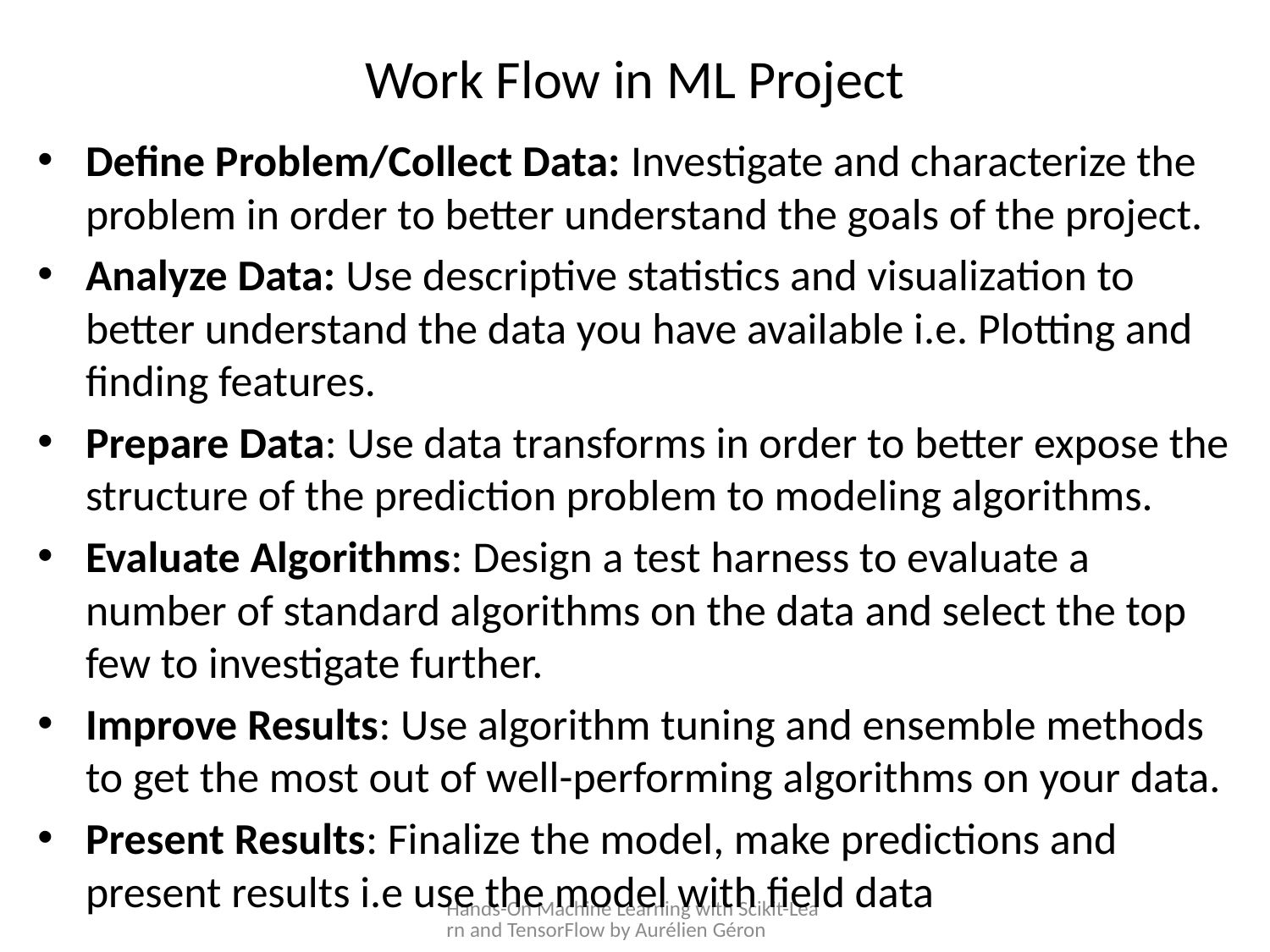

# Work Flow in ML Project
Define Problem/Collect Data: Investigate and characterize the problem in order to better understand the goals of the project.
Analyze Data: Use descriptive statistics and visualization to better understand the data you have available i.e. Plotting and finding features.
Prepare Data: Use data transforms in order to better expose the structure of the prediction problem to modeling algorithms.
Evaluate Algorithms: Design a test harness to evaluate a number of standard algorithms on the data and select the top few to investigate further.
Improve Results: Use algorithm tuning and ensemble methods to get the most out of well-performing algorithms on your data.
Present Results: Finalize the model, make predictions and present results i.e use the model with field data
Hands-On Machine Learning with Scikit-Learn and TensorFlow by Aurélien Géron